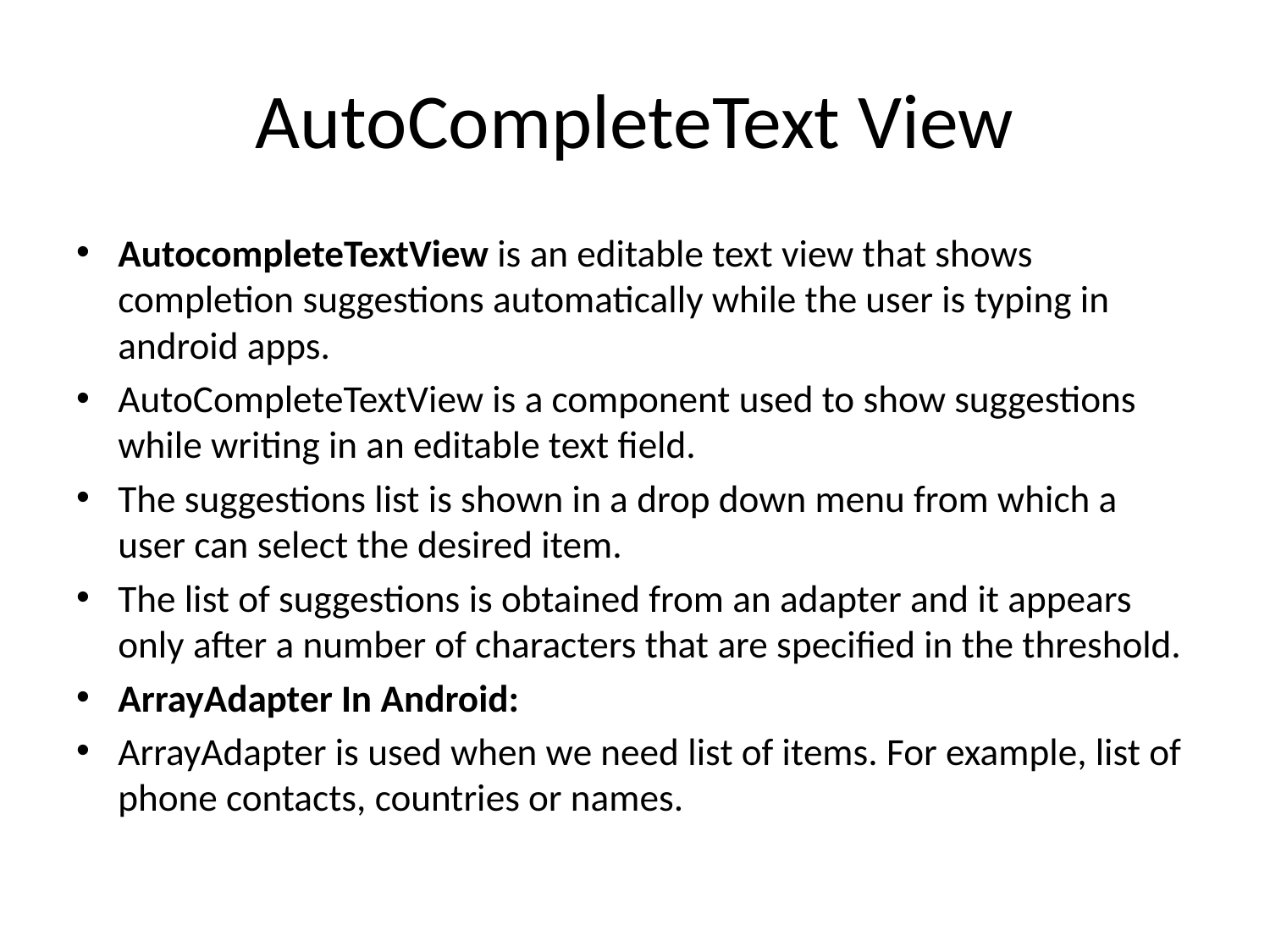

# AutoCompleteText View
AutocompleteTextView is an editable text view that shows completion suggestions automatically while the user is typing in android apps.
AutoCompleteTextView is a component used to show suggestions while writing in an editable text field.
The suggestions list is shown in a drop down menu from which a user can select the desired item.
The list of suggestions is obtained from an adapter and it appears only after a number of characters that are specified in the threshold.
ArrayAdapter In Android:
ArrayAdapter is used when we need list of items. For example, list of phone contacts, countries or names.